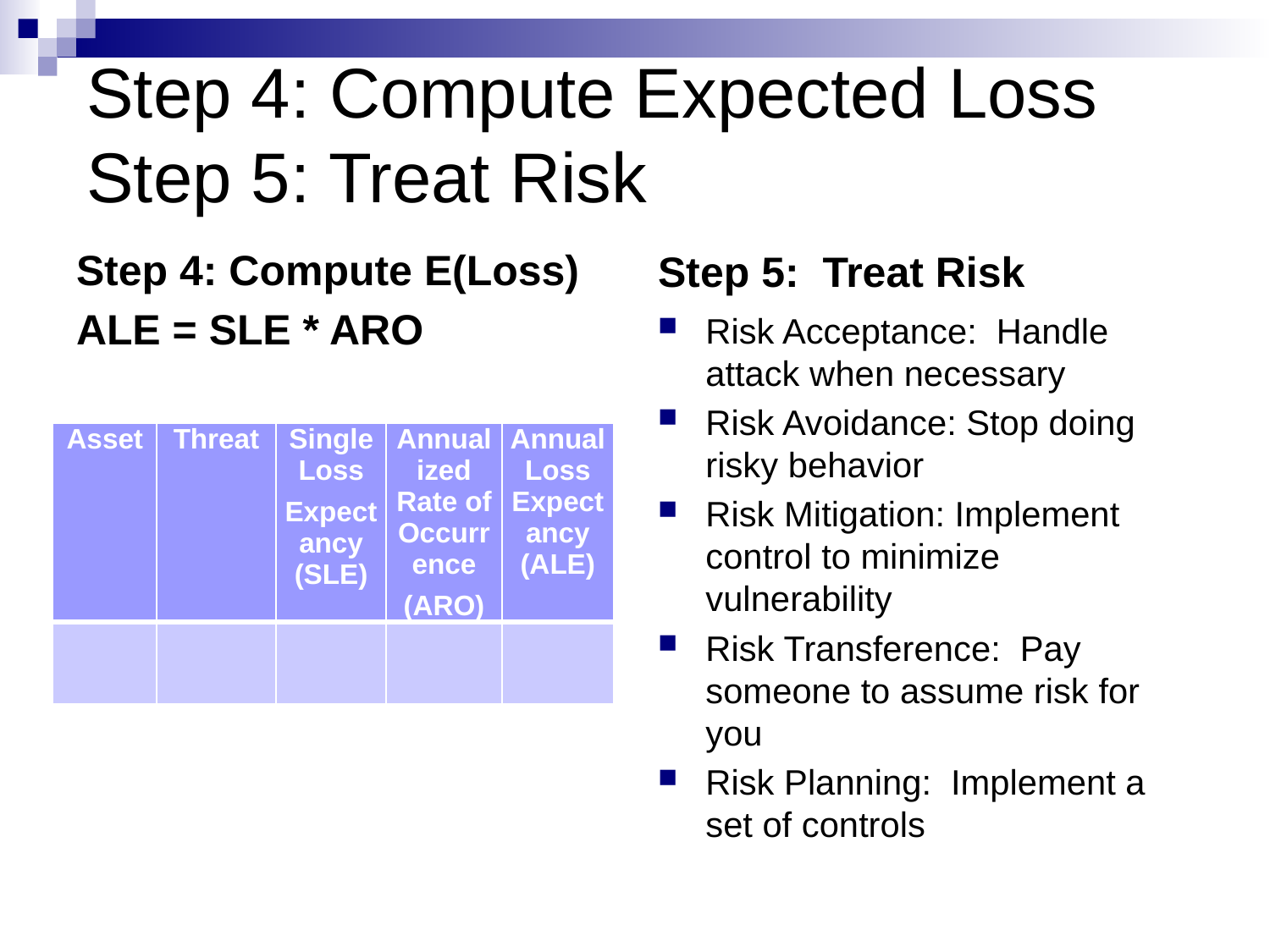

# Step 4: Compute Expected Loss Step 5: Treat Risk
Step 4: Compute E(Loss)
ALE = SLE * ARO
Step 5:  Treat Risk
Risk Acceptance:  Handle attack when necessary
Risk Avoidance: Stop doing risky behavior
Risk Mitigation: Implement control to minimize vulnerability
Risk Transference:  Pay someone to assume risk for you
Risk Planning:  Implement a set of controls
| Asset | Threat | Single Loss Expectancy (SLE) | Annualized Rate of Occurrence (ARO) | Annual Loss Expectancy (ALE) |
| --- | --- | --- | --- | --- |
|  |  |  |  |  |